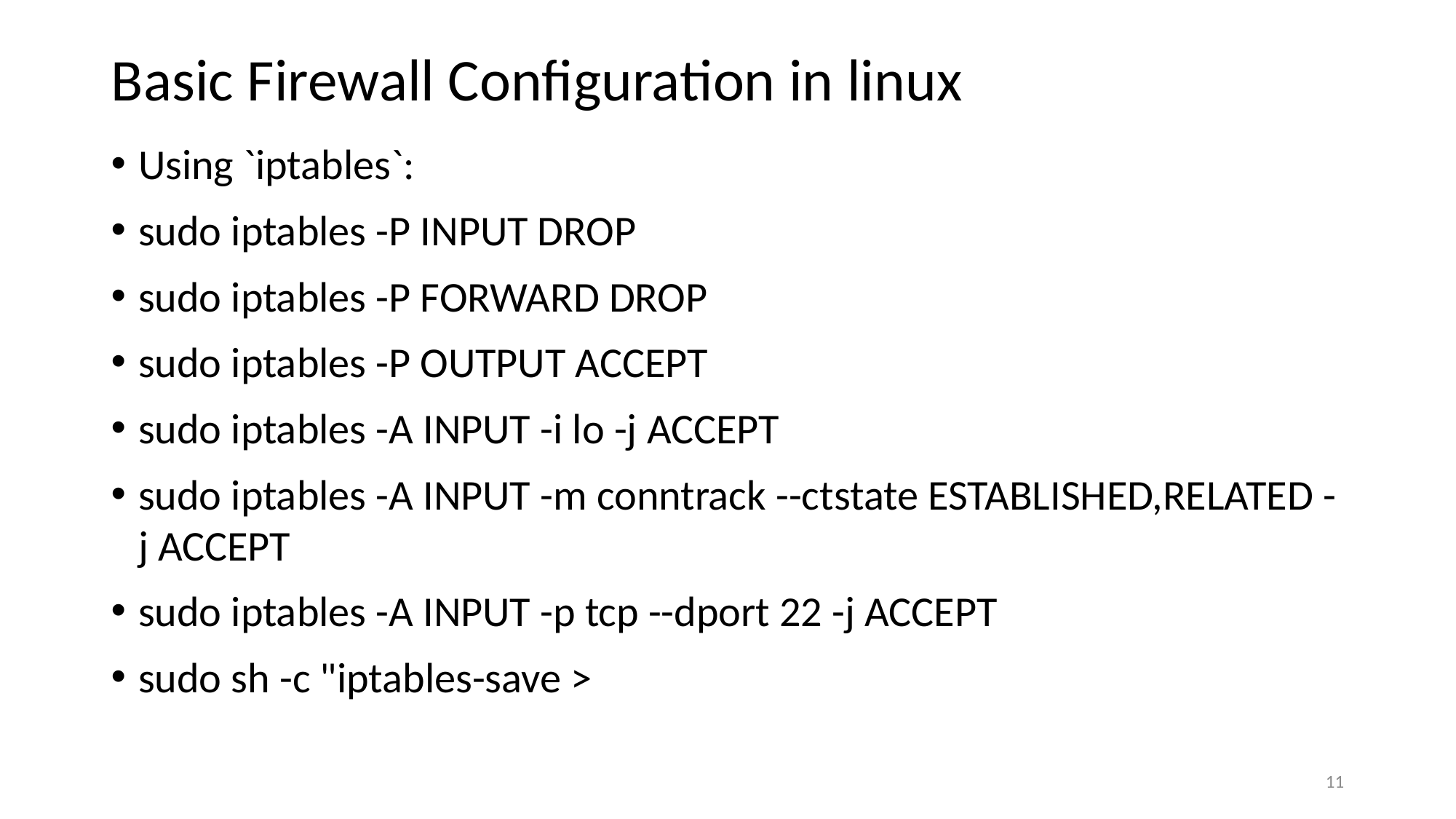

# Basic Firewall Configuration in linux
Using `iptables`:
sudo iptables -P INPUT DROP
sudo iptables -P FORWARD DROP
sudo iptables -P OUTPUT ACCEPT
sudo iptables -A INPUT -i lo -j ACCEPT
sudo iptables -A INPUT -m conntrack --ctstate ESTABLISHED,RELATED -j ACCEPT
sudo iptables -A INPUT -p tcp --dport 22 -j ACCEPT
sudo sh -c "iptables-save >
11